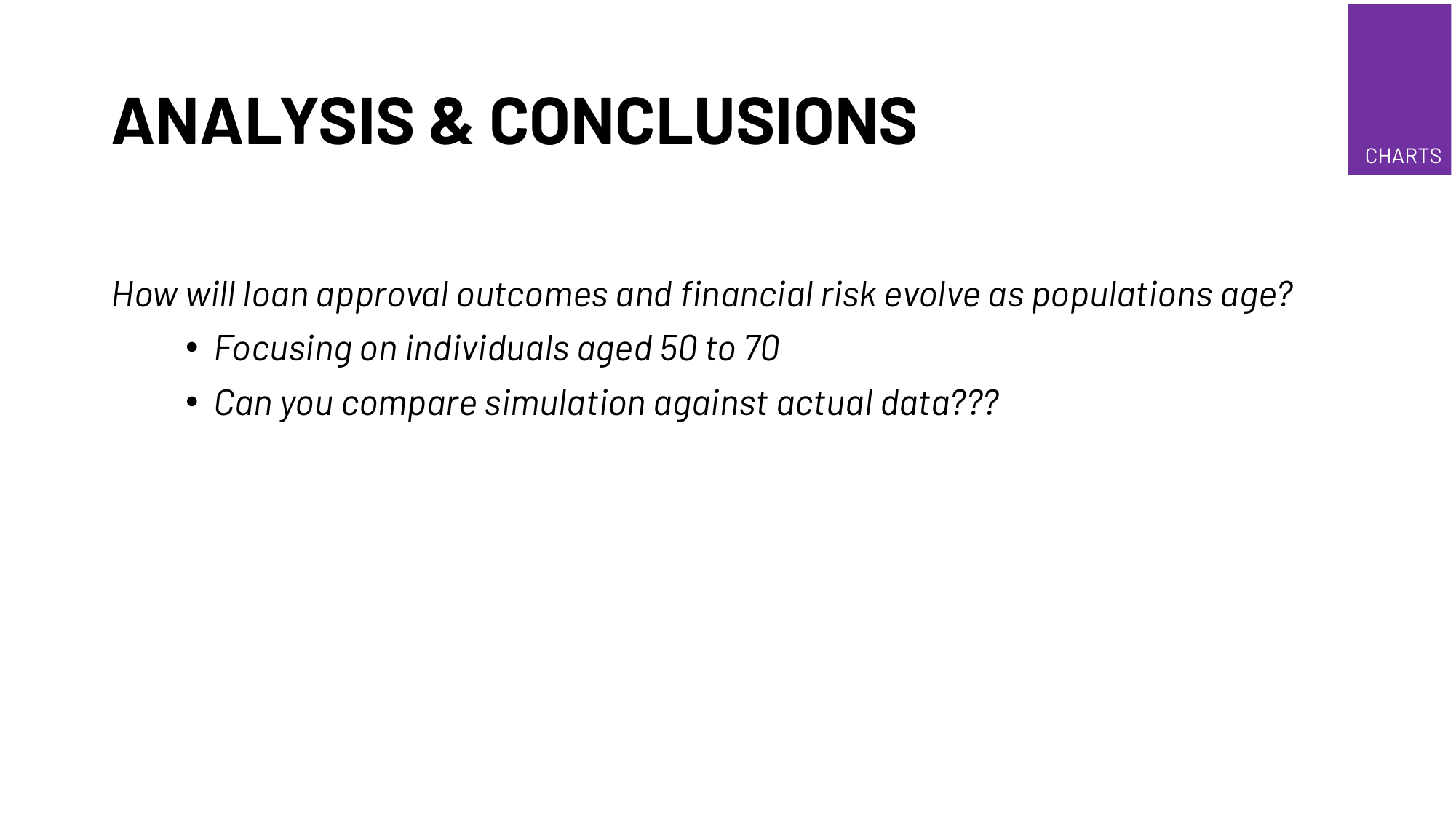

# ANALYSIS & CONCLUSIONS
CHARTS

How will loan approval outcomes and financial risk evolve as populations age?
Focusing on individuals aged 50 to 70
Can you compare simulation against actual data???